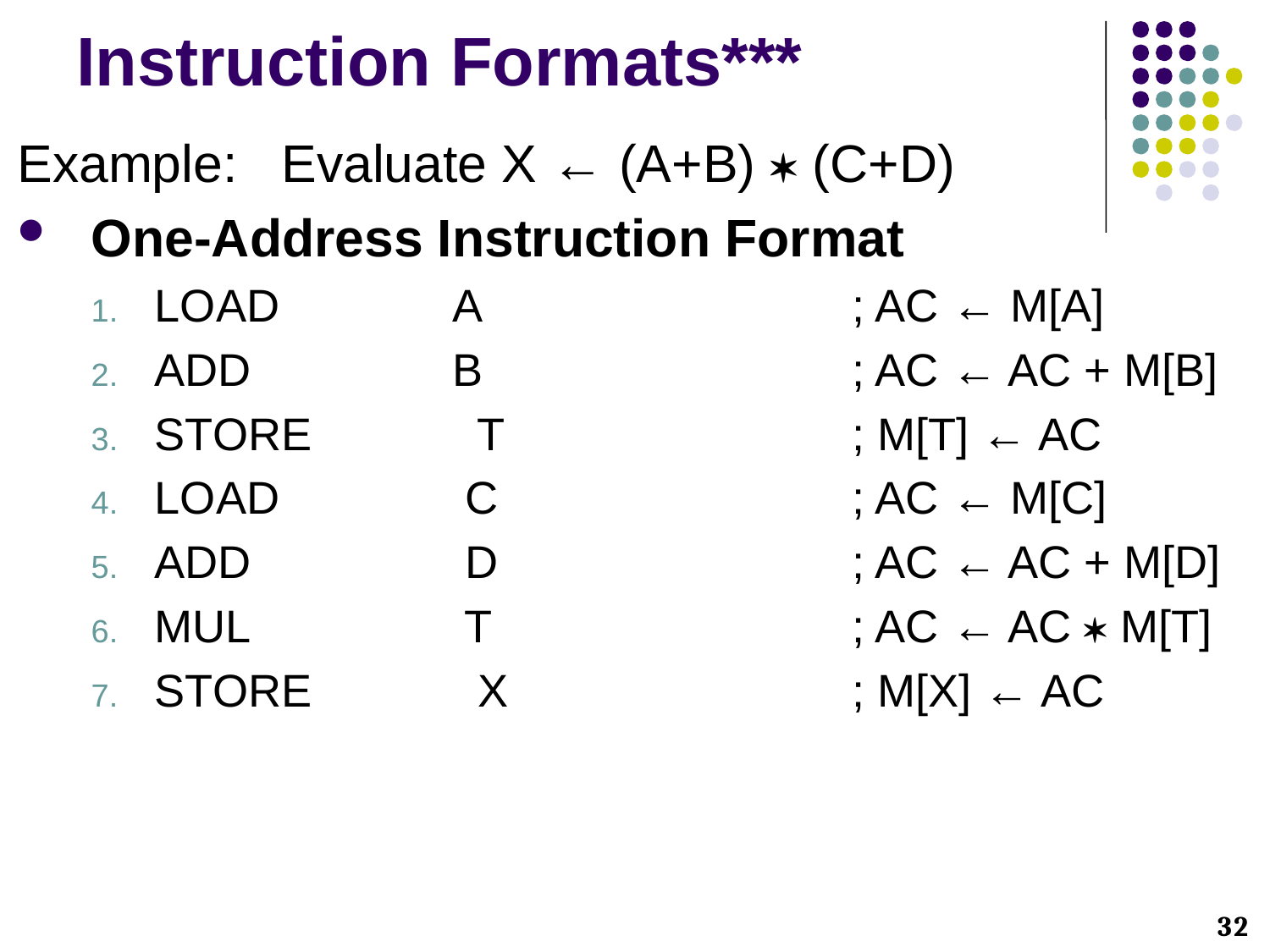

Instruction Formats***
Example:   Evaluate X ← (A+B) ∗ (C+D)
One-Address Instruction Format
LOAD	A	; AC ← M[A]
ADD	B	; AC ← AC + M[B]
STORE	  T	; M[T] ← AC
LOAD	 C	; AC ← M[C]
ADD	 D	; AC ← AC + M[D]
MUL	 T	; AC ← AC ∗ M[T]
STORE	  X	; M[X] ← AC

32